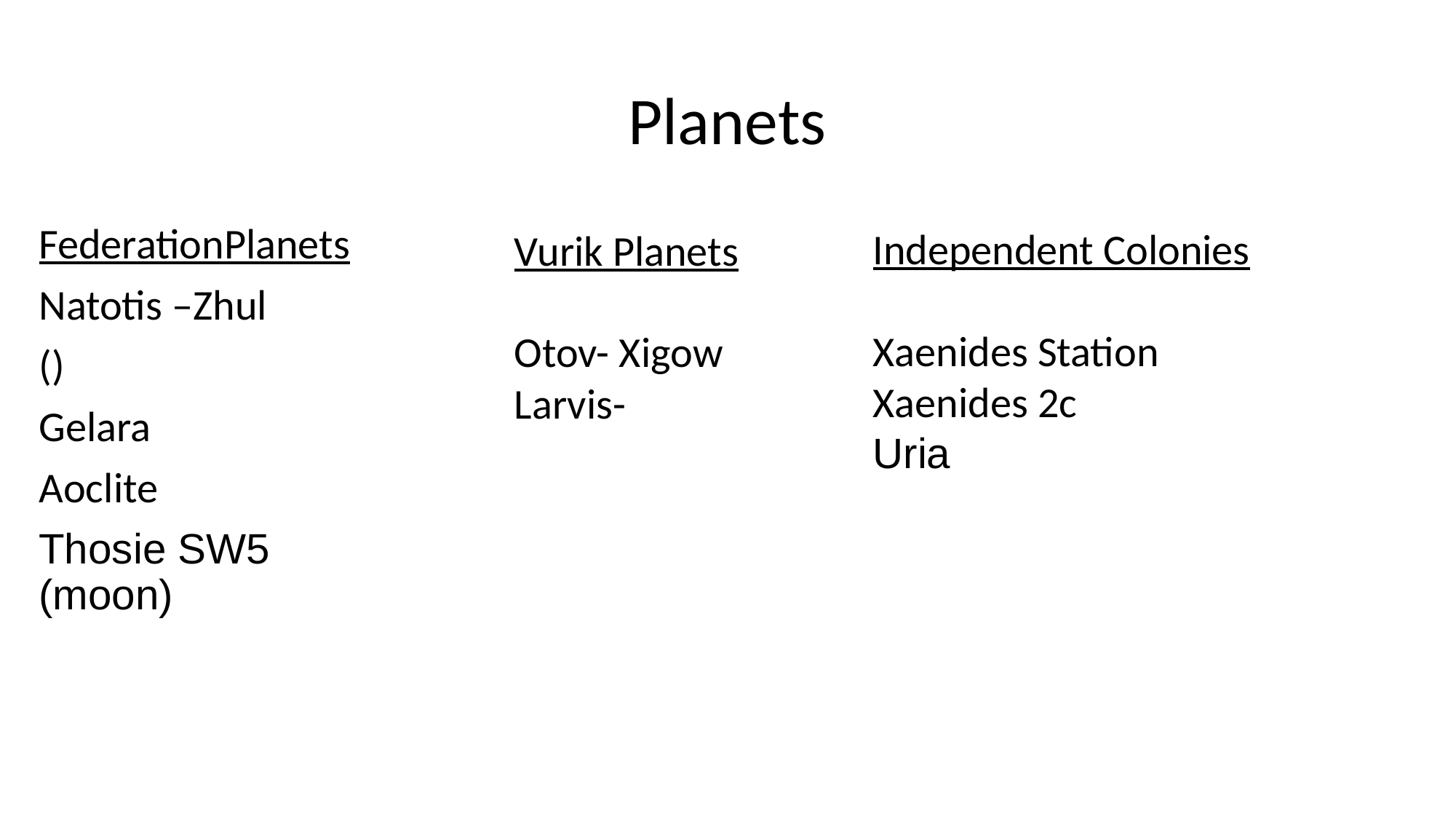

# Planets
FederationPlanets
Natotis –Zhul
()
Gelara
Aoclite
Thosie SW5 (moon)
Independent Colonies

Xaenides Station
Xaenides 2c
Uria

Vurik Planets

Otov- Xigow
Larvis-